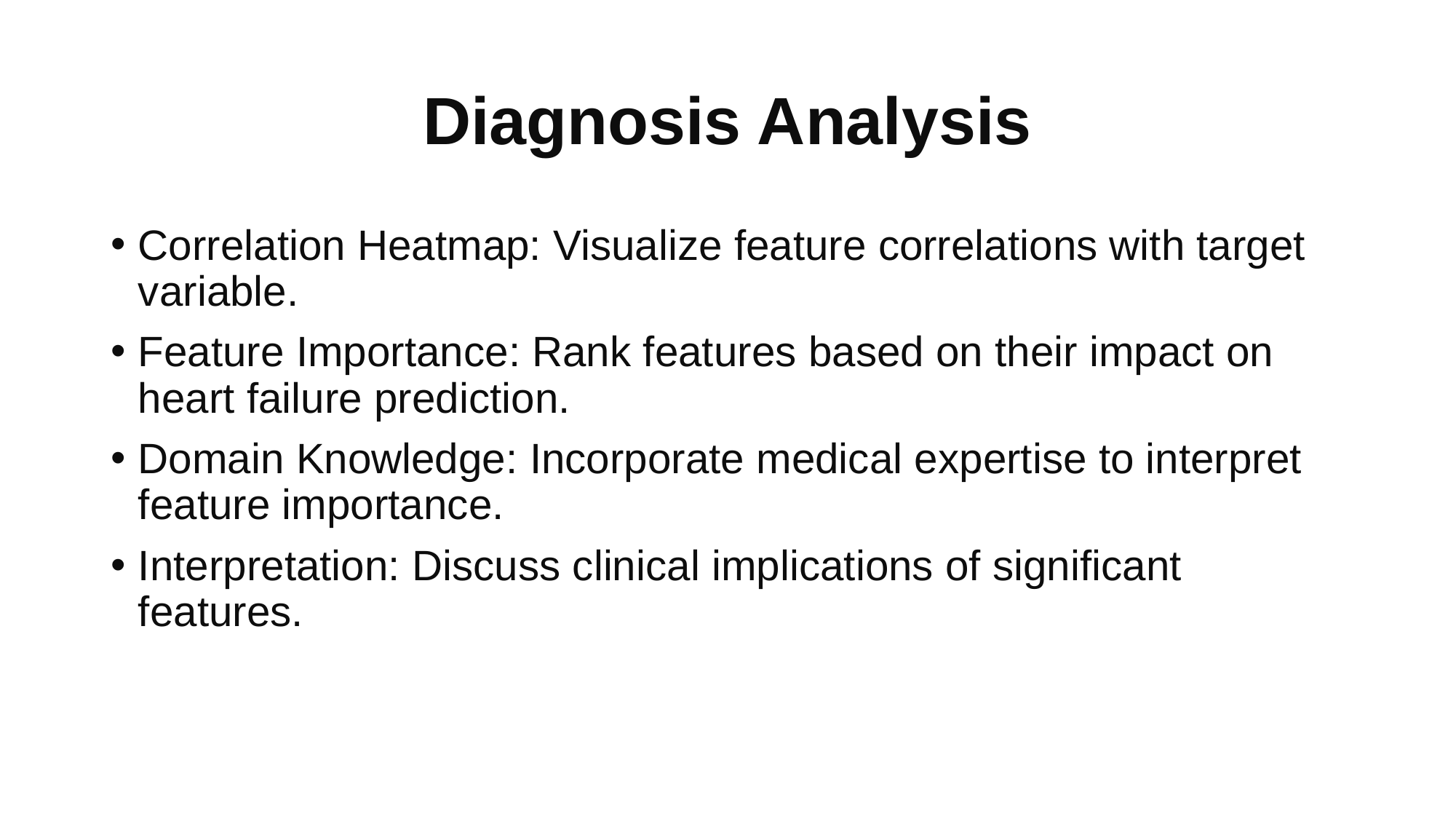

# Diagnosis Analysis
Correlation Heatmap: Visualize feature correlations with target variable.
Feature Importance: Rank features based on their impact on heart failure prediction.
Domain Knowledge: Incorporate medical expertise to interpret feature importance.
Interpretation: Discuss clinical implications of significant features.